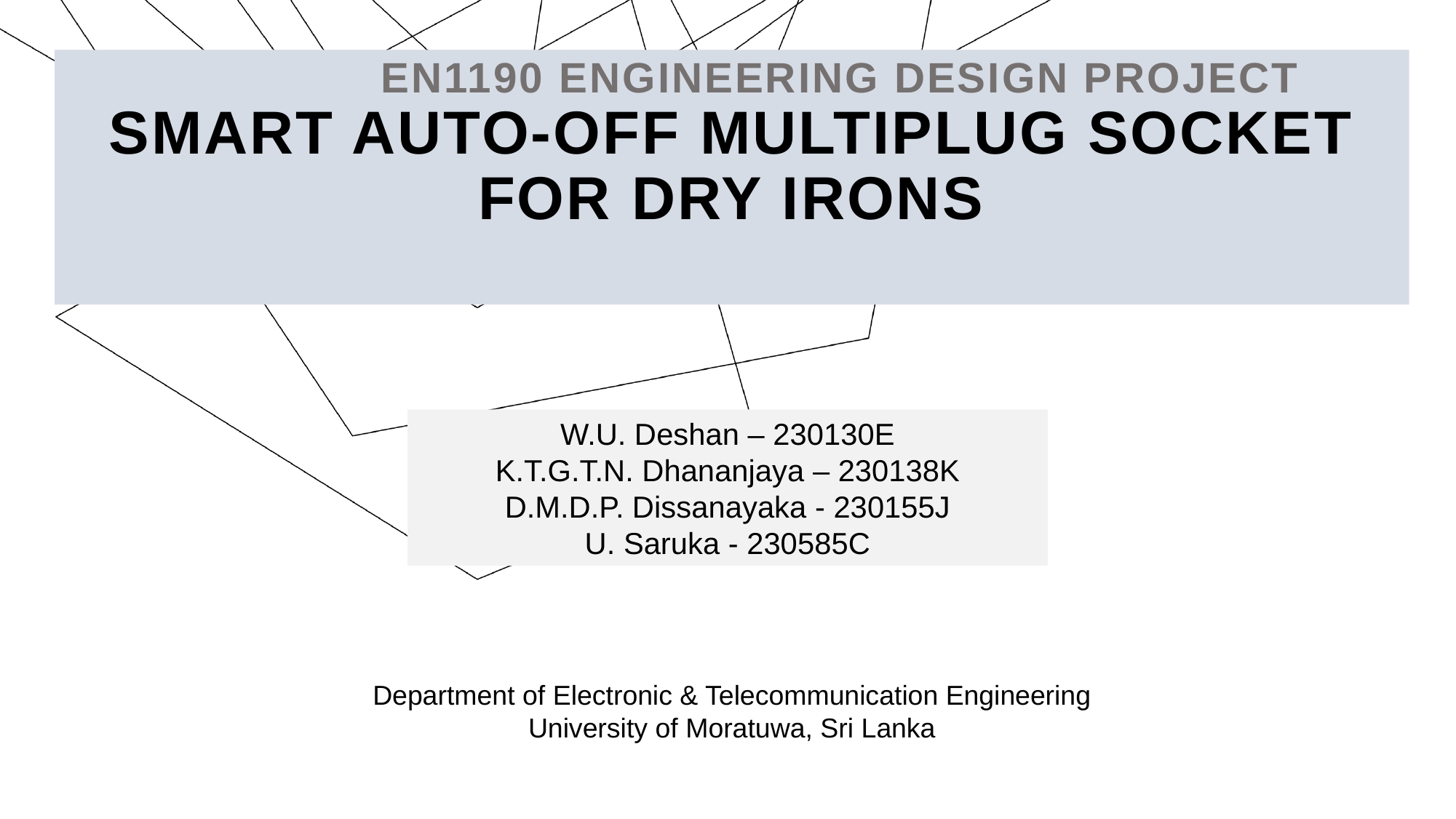

# EN1190 Engineering Design Project Smart Auto-Off Multiplug Socket for Dry Irons
W.U. Deshan – 230130E
K.T.G.T.N. Dhananjaya – 230138K
D.M.D.P. Dissanayaka - 230155J
U. Saruka - 230585C
Department of Electronic & Telecommunication Engineering University of Moratuwa, Sri Lanka